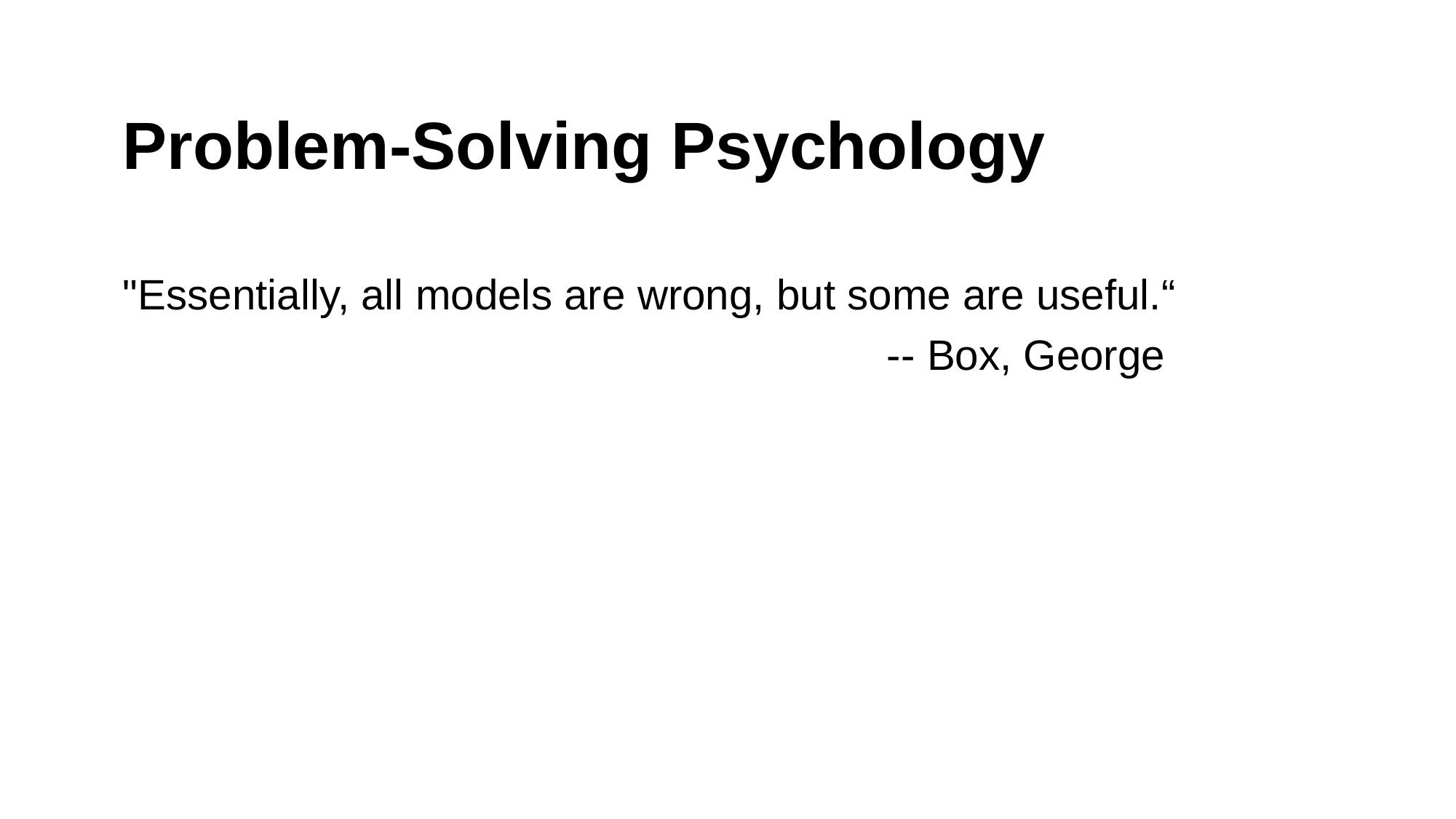

Problem-Solving Psychology

"Essentially, all models are wrong, but some are useful.“
							-- Box, George